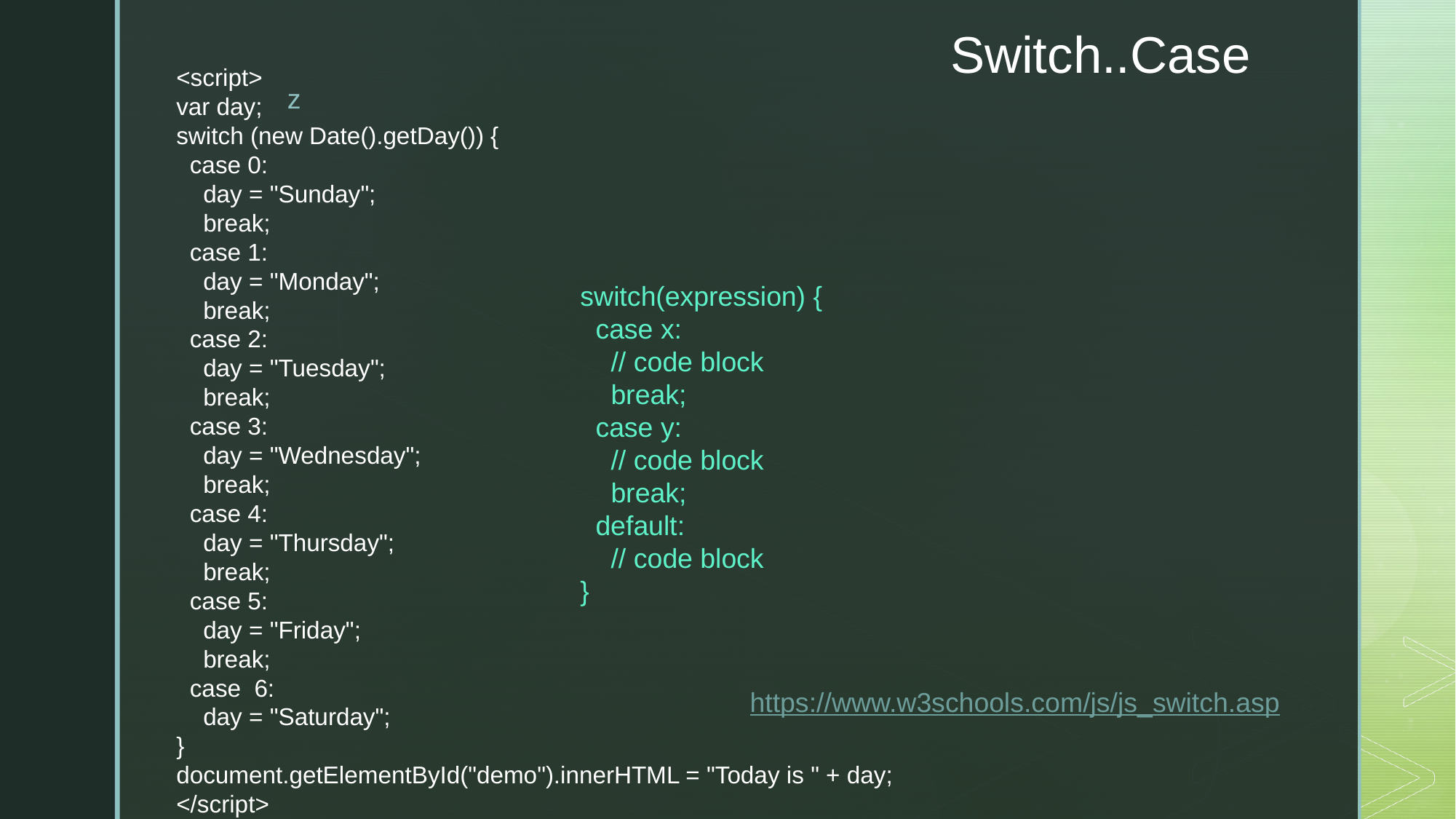

# Switch..Case
<script>
var day;
switch (new Date().getDay()) {
  case 0:
    day = "Sunday";
    break;
  case 1:
    day = "Monday";
    break;
  case 2:
    day = "Tuesday";
    break;
  case 3:
    day = "Wednesday";
    break;
  case 4:
    day = "Thursday";
    break;
  case 5:
    day = "Friday";
    break;
  case  6:
    day = "Saturday";
}
document.getElementById("demo").innerHTML = "Today is " + day;
</script>
switch(expression) {
  case x:
    // code block
    break;
  case y:
    // code block
    break;
  default:
    // code block
}
https://www.w3schools.com/js/js_switch.asp